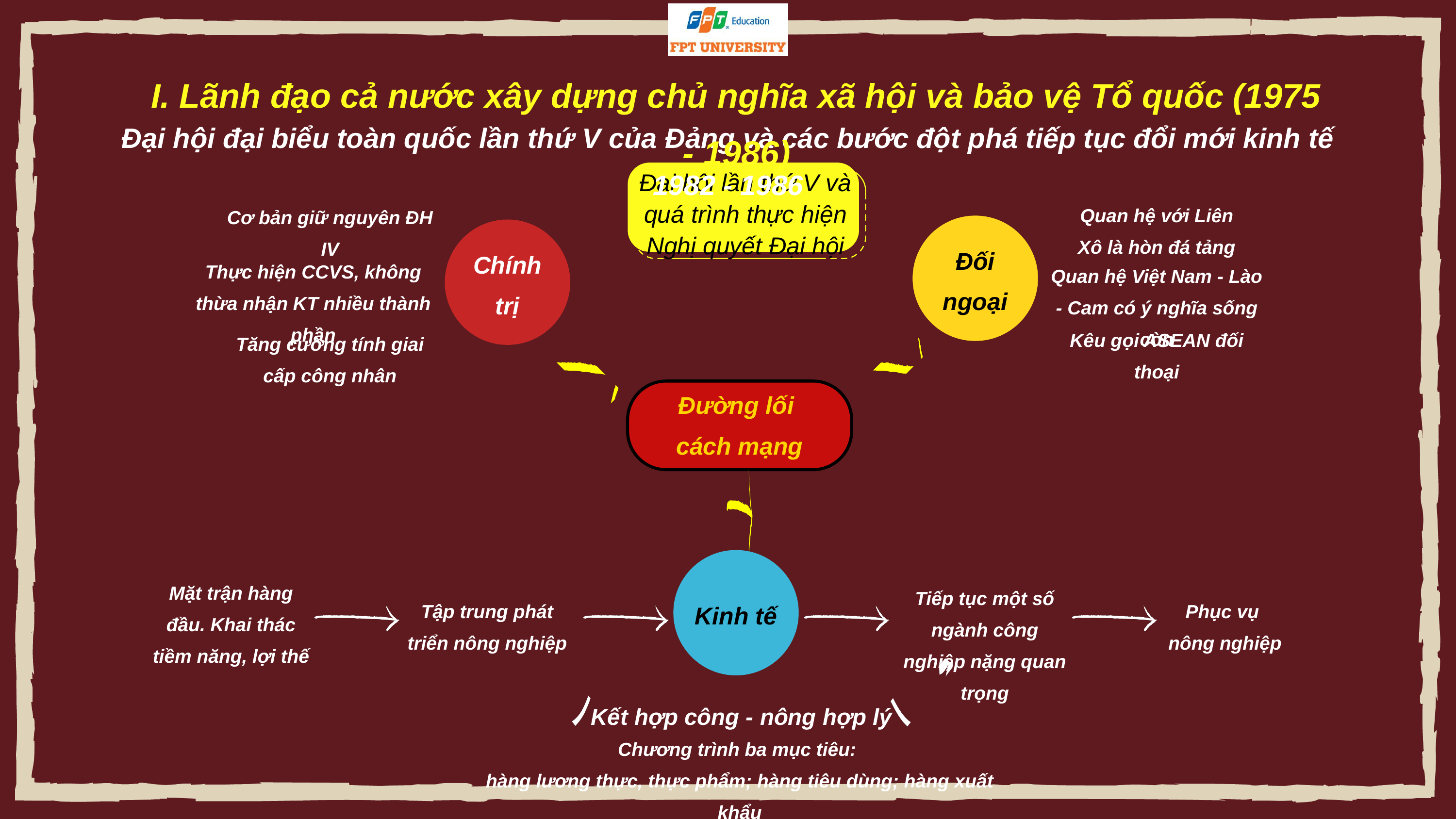

I. Lãnh đạo cả nước xây dựng chủ nghĩa xã hội và bảo vệ Tổ quốc (1975 - 1986)
Đại hội đại biểu toàn quốc lần thứ V của Đảng và các bước đột phá tiếp tục đổi mới kinh tế 1982 - 1986

Đại hội lần thứ V và quá trình thực hiện
Nghị quyết Đại hội
Quan hệ với Liên Xô là hòn đá tảng
Cơ bản giữ nguyên ĐH IV

Đối ngoại

Chính trị
Thực hiện CCVS, không thừa nhận KT nhiều thành phần
Quan hệ Việt Nam - Lào - Cam có ý nghĩa sống còn
Kêu gọi ASEAN đối thoại
Tăng cường tính giai cấp công nhân

Đường lối
cách mạng

Kinh tế
Mặt trận hàng đầu. Khai thác tiềm năng, lợi thế
Tiếp tục một số ngành công nghiệp nặng quan trọng
Tập trung phát triển nông nghiệp
Phục vụ
nông nghiệp

Kết hợp công - nông hợp lý
Chương trình ba mục tiêu:
hàng lương thực, thực phẩm; hàng tiêu dùng; hàng xuất khẩu